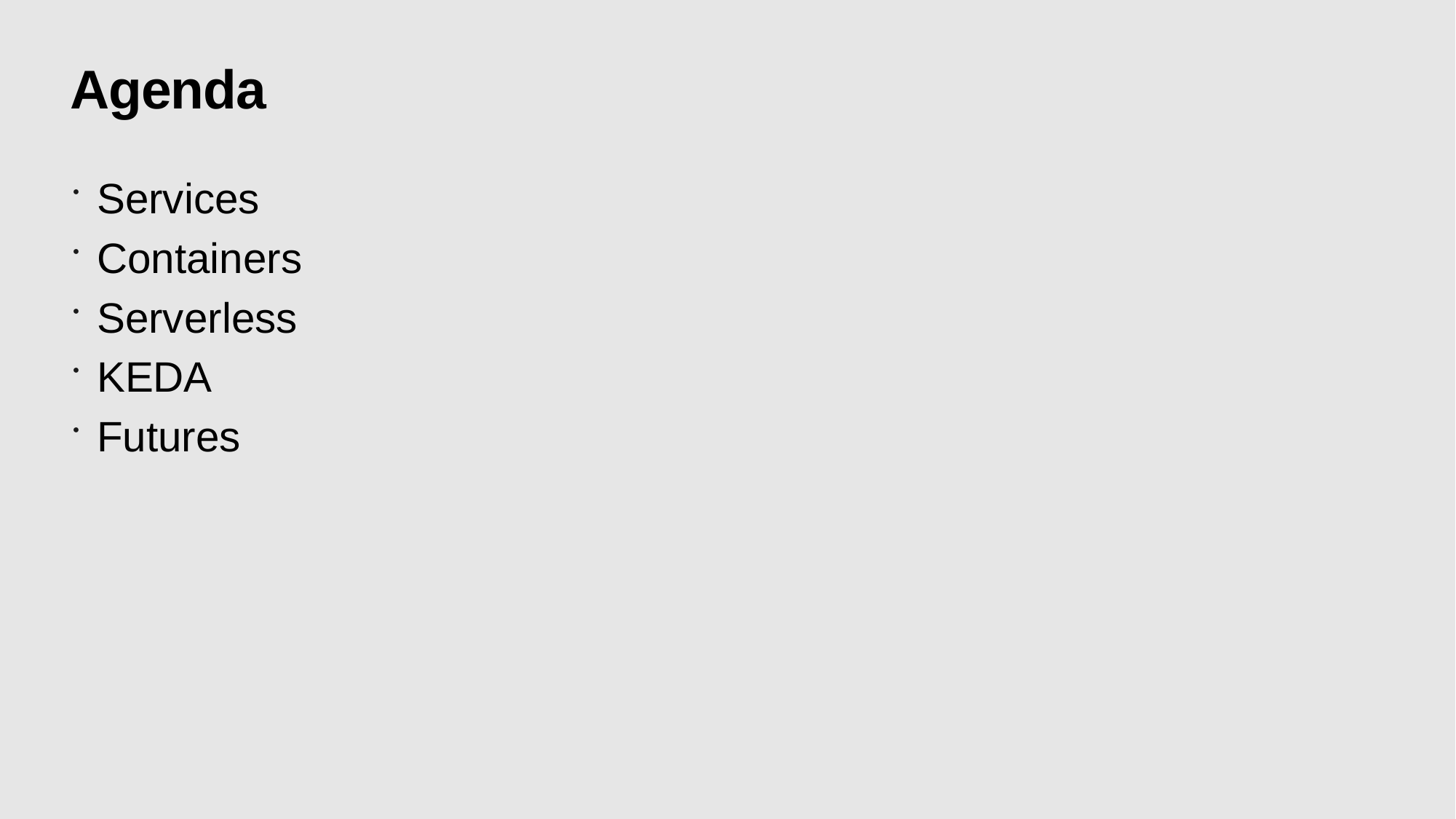

# Agenda
Services
Containers
Serverless
KEDA
Futures